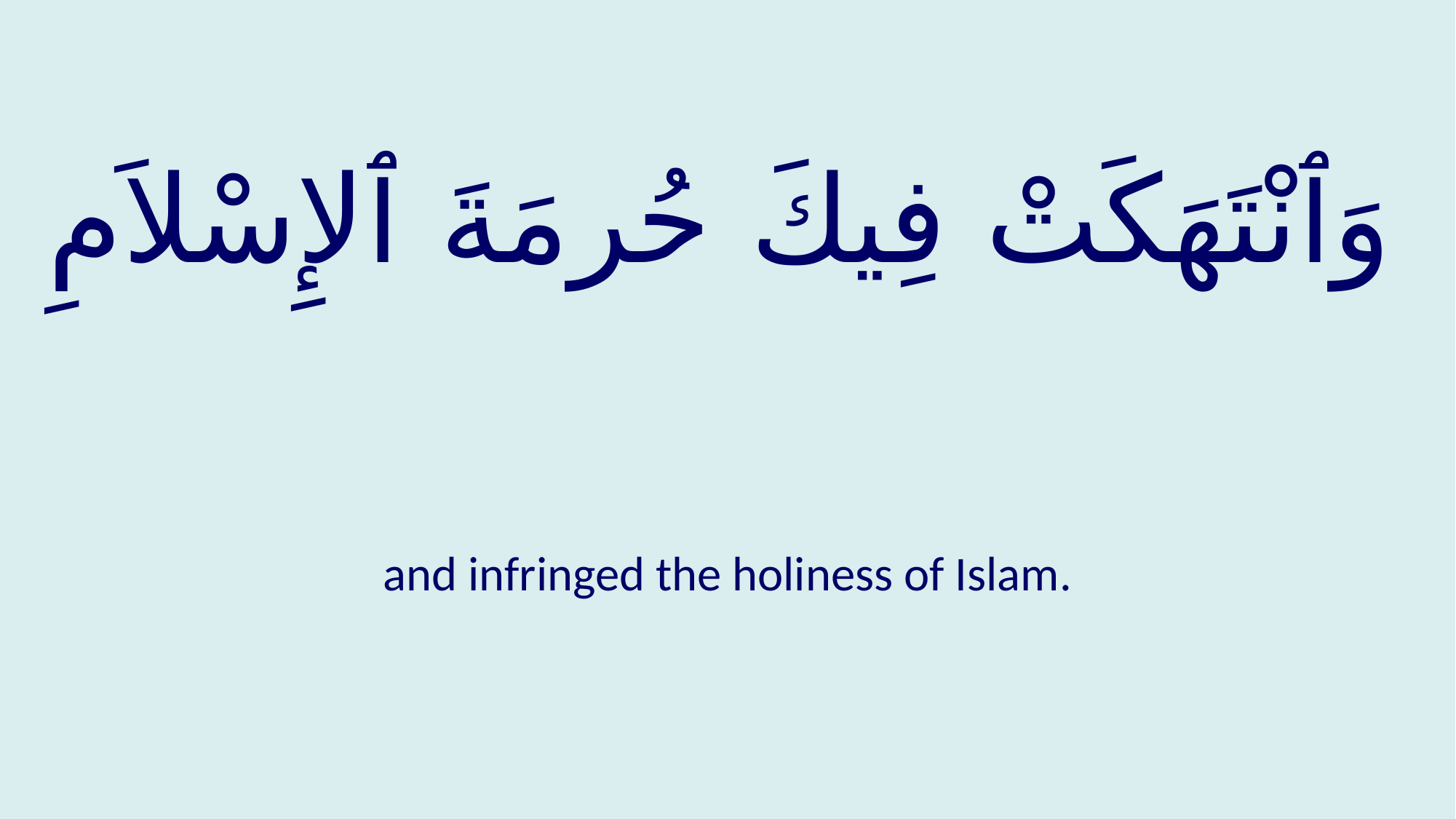

# وَٱنْتَهَكَتْ فِيكَ حُرمَةَ ٱلإِسْلاَمِ
and infringed the holiness of Islam.